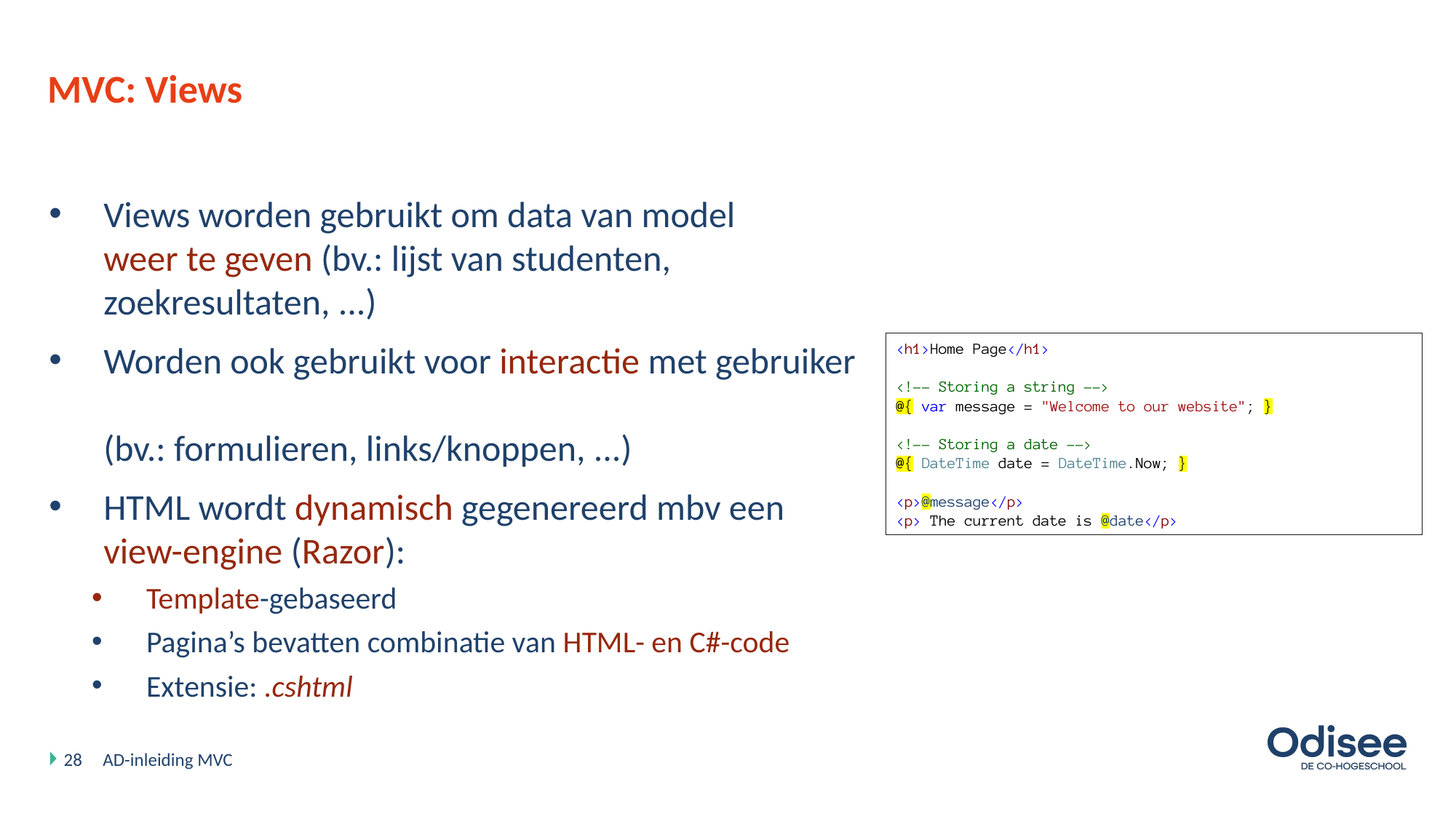

# MVC: Views
Views worden gebruikt om data van model
weer te geven (bv.: lijst van studenten, zoekresultaten, ...)
Worden ook gebruikt voor interactie met gebruiker
(bv.: formulieren, links/knoppen, ...)
HTML wordt dynamisch gegenereerd mbv een
view-engine (Razor):
Template-gebaseerd
Pagina’s bevatten combinatie van HTML- en C#-code
Extensie: .cshtml

<h1>Home Page</h1>

<!-- Storing a string -->
@{ var message = "Welcome to our website"; }

<!-- Storing a date -->
@{ DateTime date = DateTime.Now; }

<p>@message</p>
<p> The current date is @date</p>
28
AD-inleiding MVC